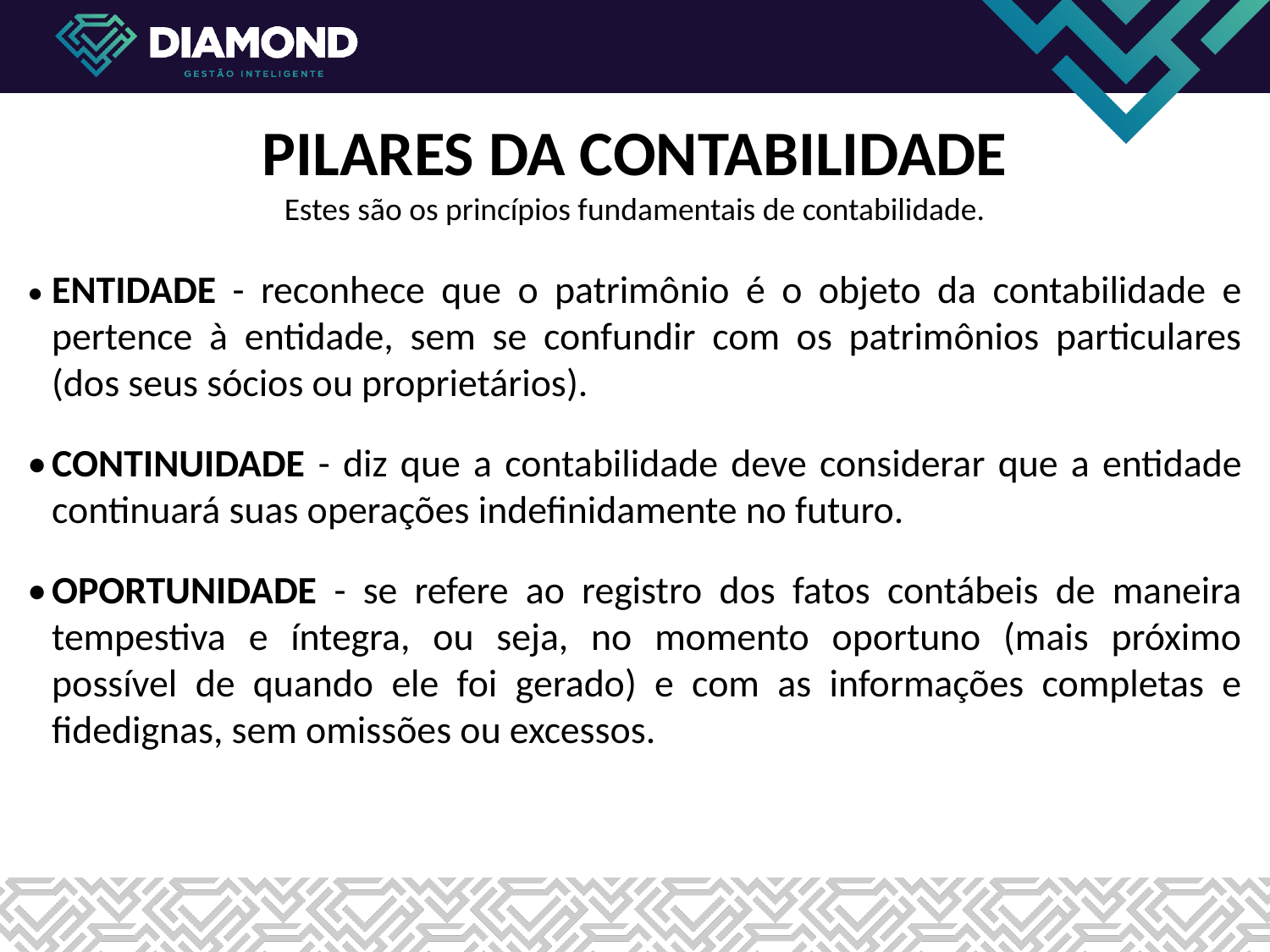

PILARES DA CONTABILIDADE
Estes são os princípios fundamentais de contabilidade.

•	ENTIDADE - reconhece que o patrimônio é o objeto da contabilidade e pertence à entidade, sem se confundir com os patrimônios particulares (dos seus sócios ou proprietários).

•	CONTINUIDADE - diz que a contabilidade deve considerar que a entidade continuará suas operações indefinidamente no futuro.

•	OPORTUNIDADE - se refere ao registro dos fatos contábeis de maneira tempestiva e íntegra, ou seja, no momento oportuno (mais próximo possível de quando ele foi gerado) e com as informações completas e fidedignas, sem omissões ou excessos.